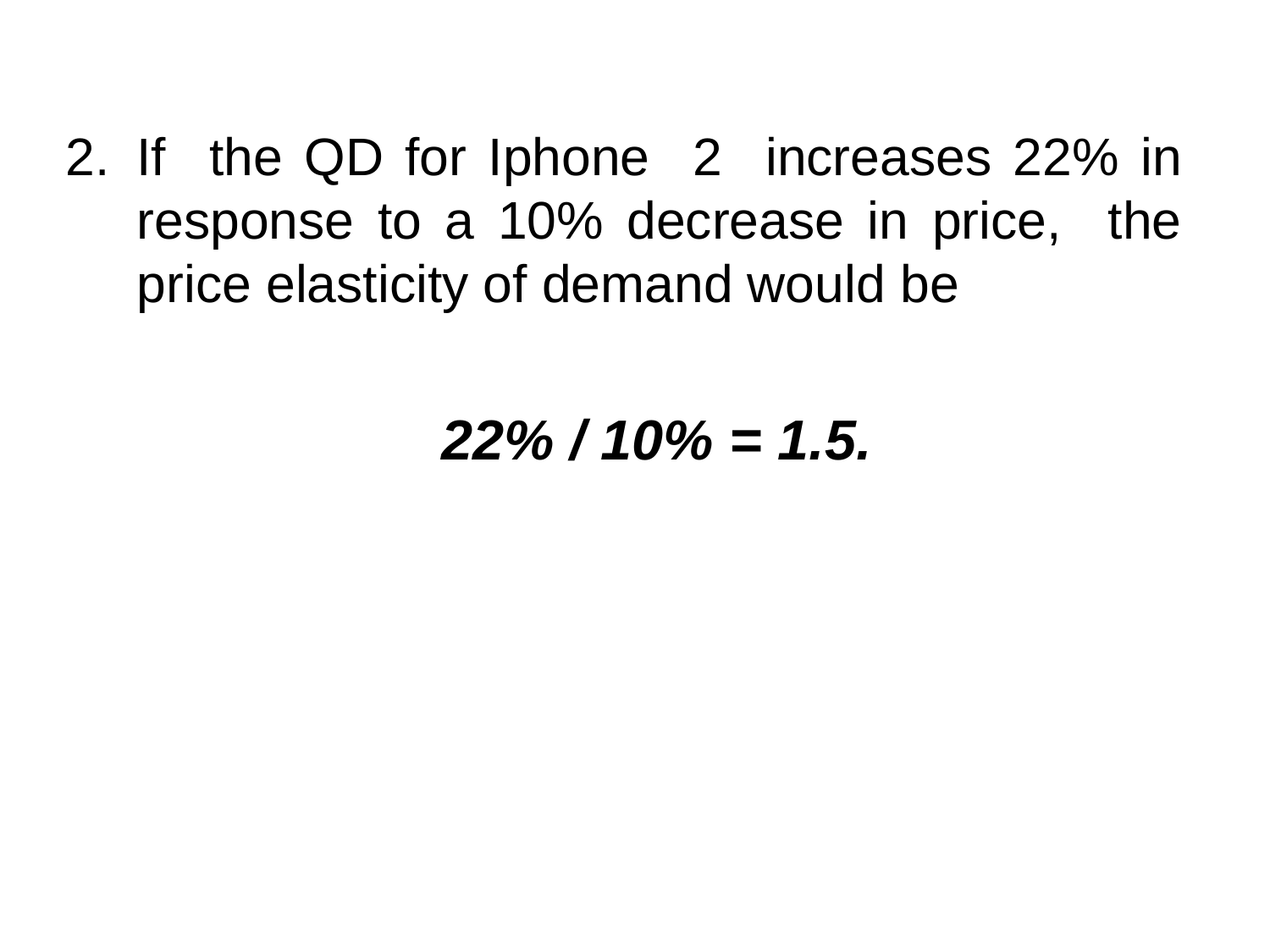

If  the QD for Iphone  2  increases 22% in response to a 10% decrease in price,  the price elasticity of demand would be

                        22% / 10% = 1.5.